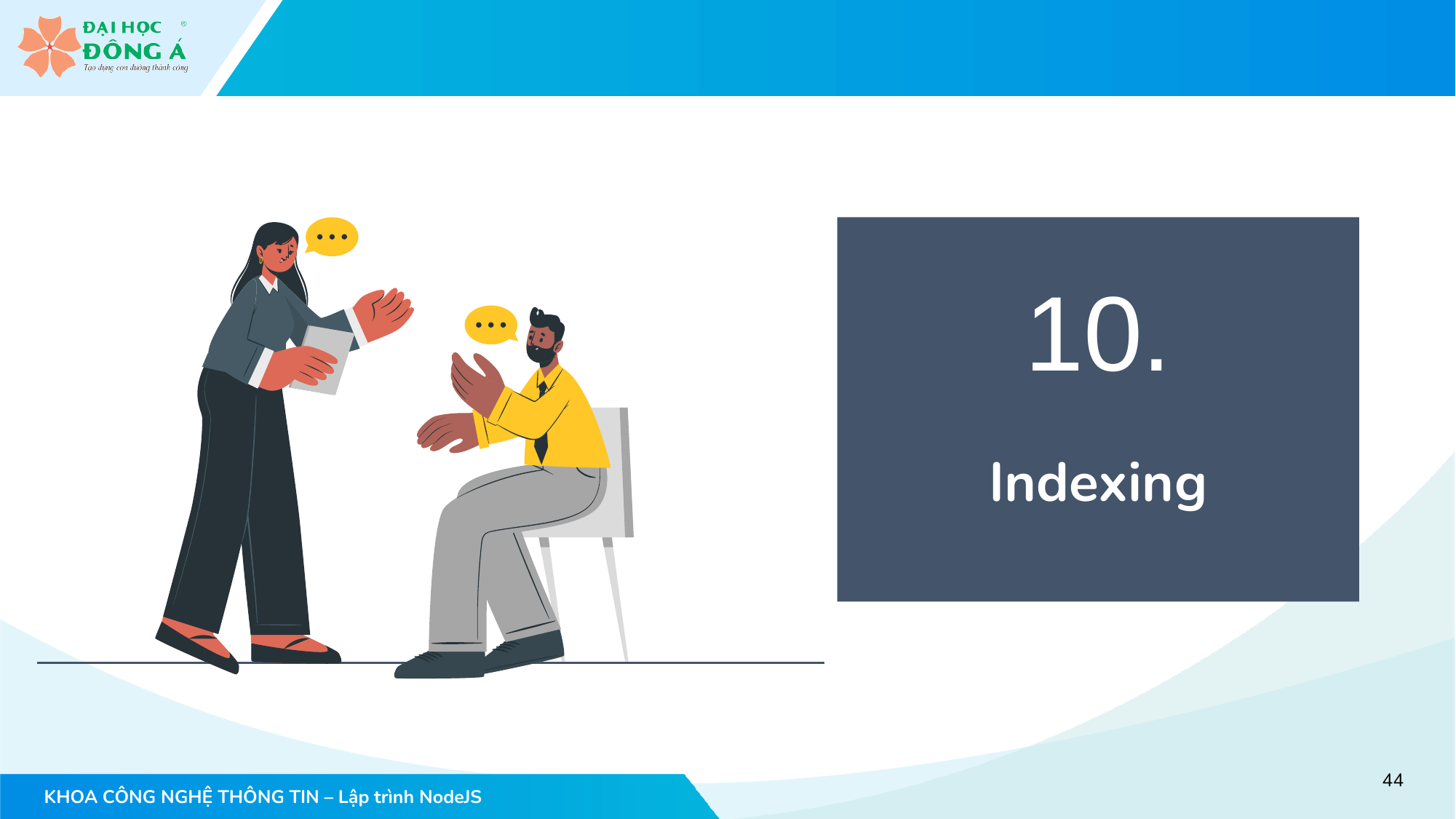

10.
Indexing
44
KHOA CÔNG NGHỆ THÔNG TIN – Lập trình NodeJS